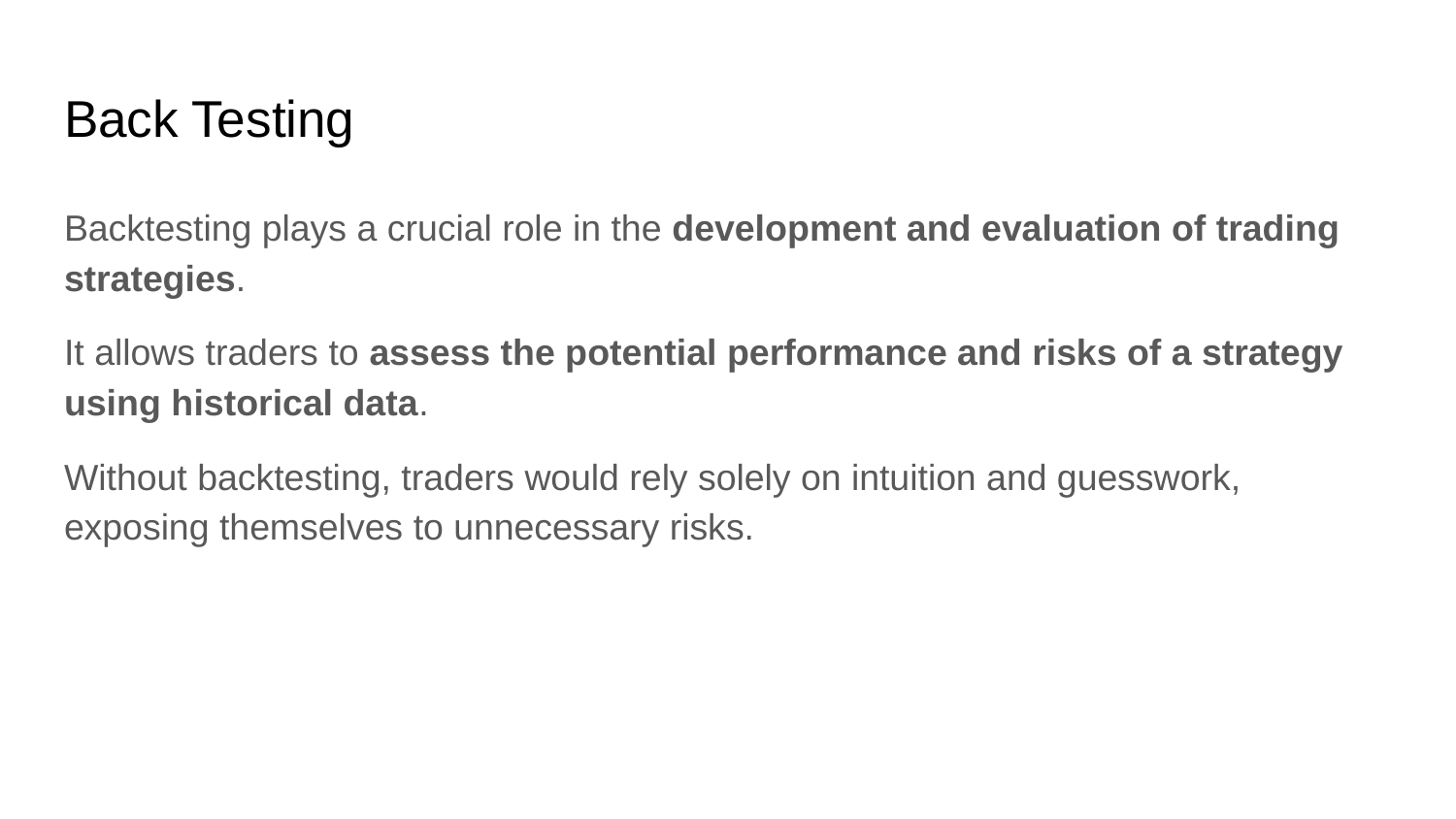

# Back Testing
Backtesting plays a crucial role in the development and evaluation of trading strategies.
It allows traders to assess the potential performance and risks of a strategy using historical data.
Without backtesting, traders would rely solely on intuition and guesswork, exposing themselves to unnecessary risks.